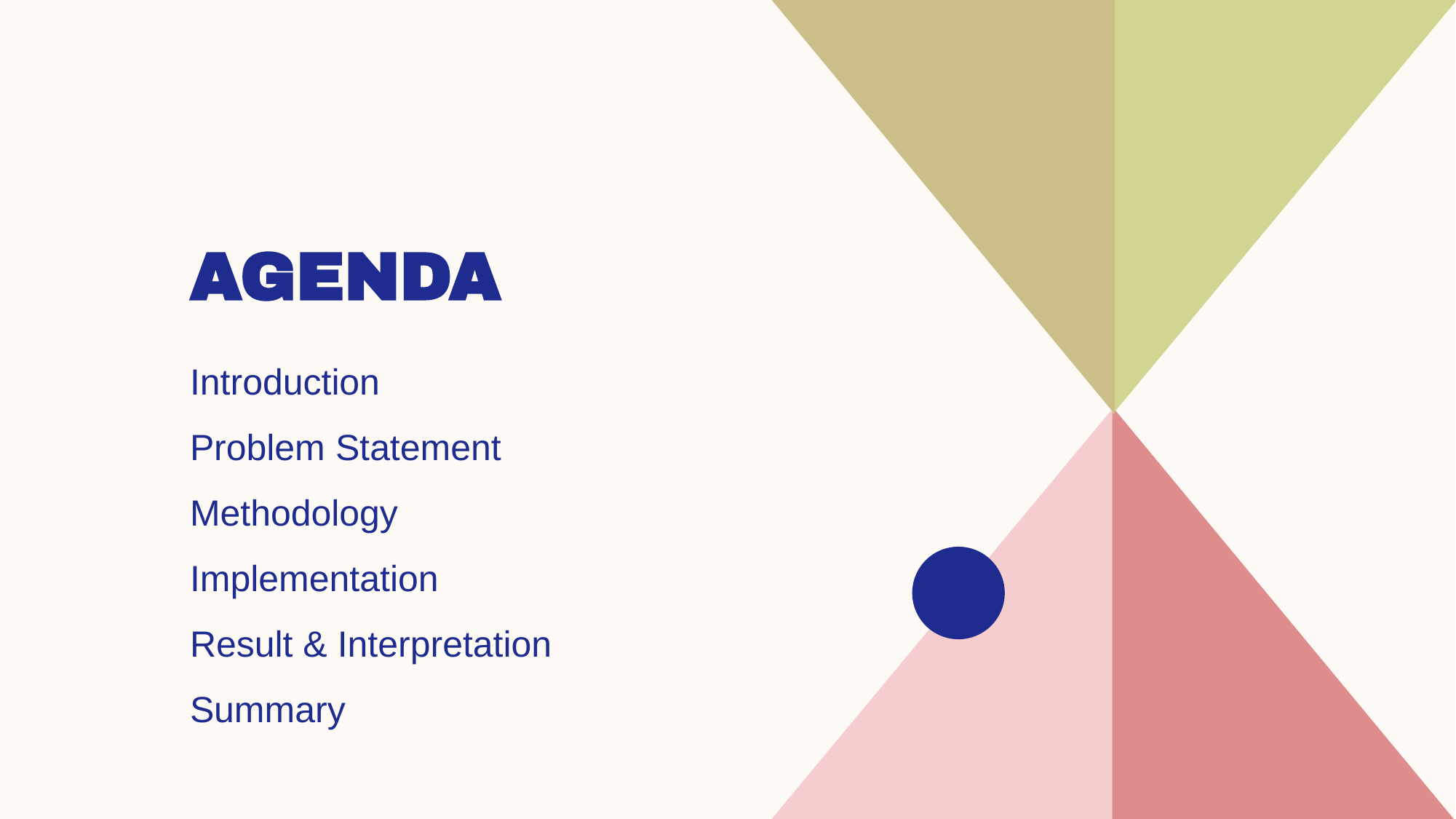

# AGENDA
Introduction​
Problem Statement
​Methodology
Implementation
Result & Interpretation
​Summary​